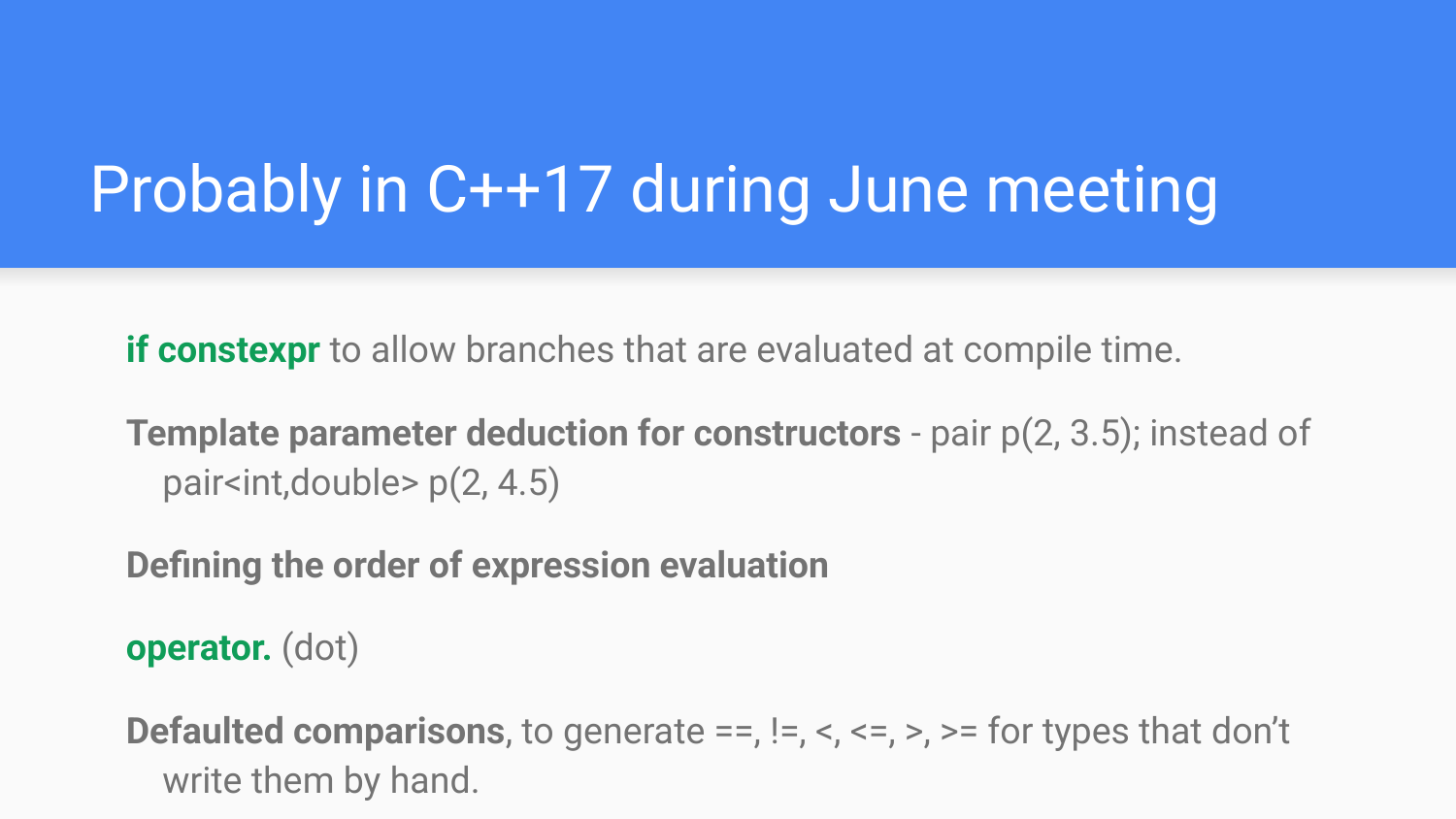

# Probably in C++17 during June meeting
if constexpr to allow branches that are evaluated at compile time.
Template parameter deduction for constructors - pair p(2, 3.5); instead of pair<int,double> p(2, 4.5)
Defining the order of expression evaluation
operator. (dot)
Defaulted comparisons, to generate ==, !=, <, <=, >, >= for types that don’t write them by hand.